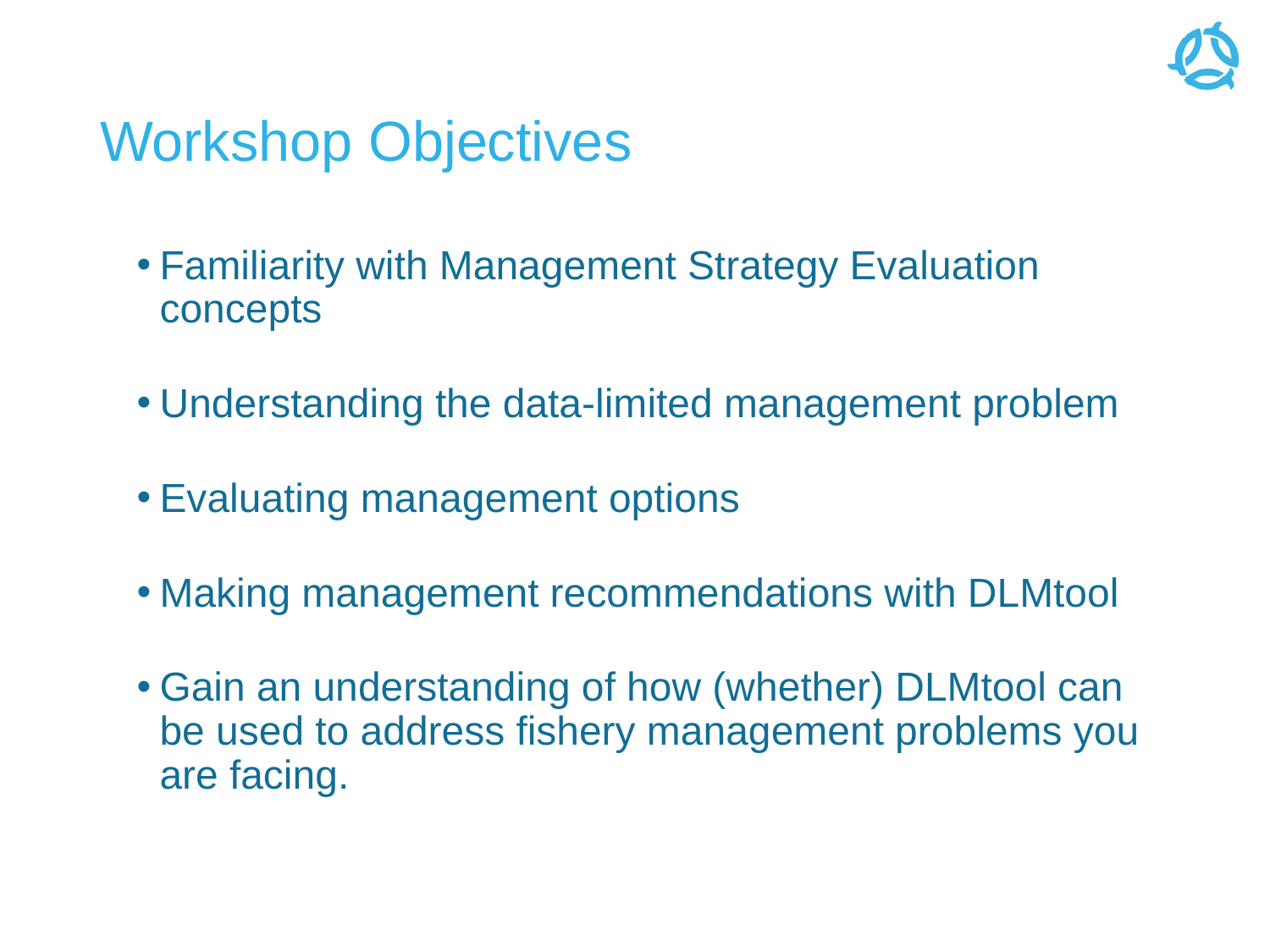

# Workshop Objectives
Familiarity with Management Strategy Evaluation concepts
Understanding the data-limited management problem
Evaluating management options
Making management recommendations with DLMtool
Gain an understanding of how (whether) DLMtool can be used to address fishery management problems you are facing.